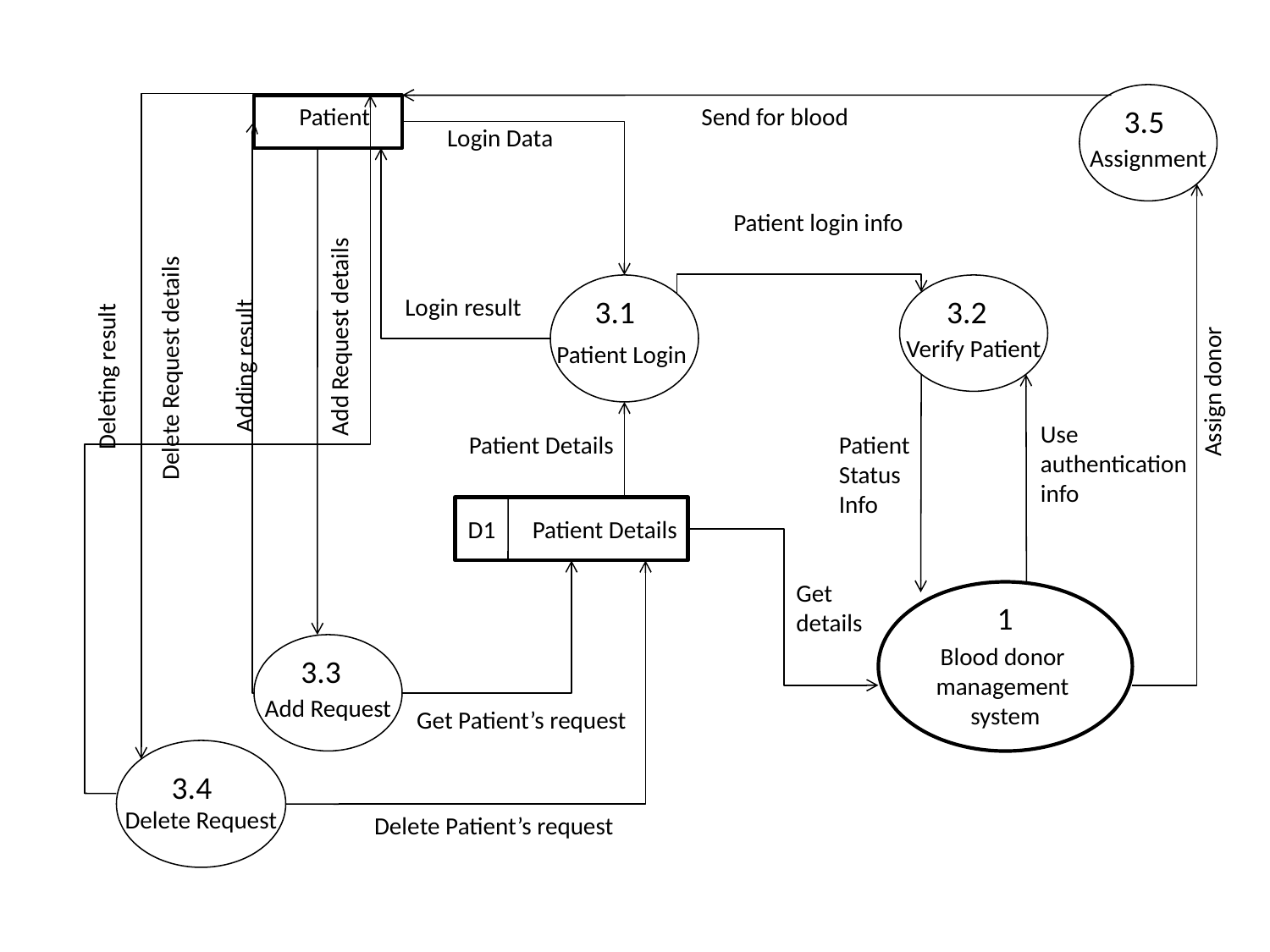

Assignment
3.5

Patient
Send for blood
Login Data
Patient login info

Patient Login
3.1

Verify Patient
3.2
Login result
Add Request details
Adding result
Delete Request details
Deleting result
Assign donor
Use
authentication
info
Patient Details
Patient
Status
Info

D1
Patient Details
Get
details

1
Blood donor
management
system

 Add Request
3.3
Get Patient’s request

 Delete Request
3.4
Delete Patient’s request